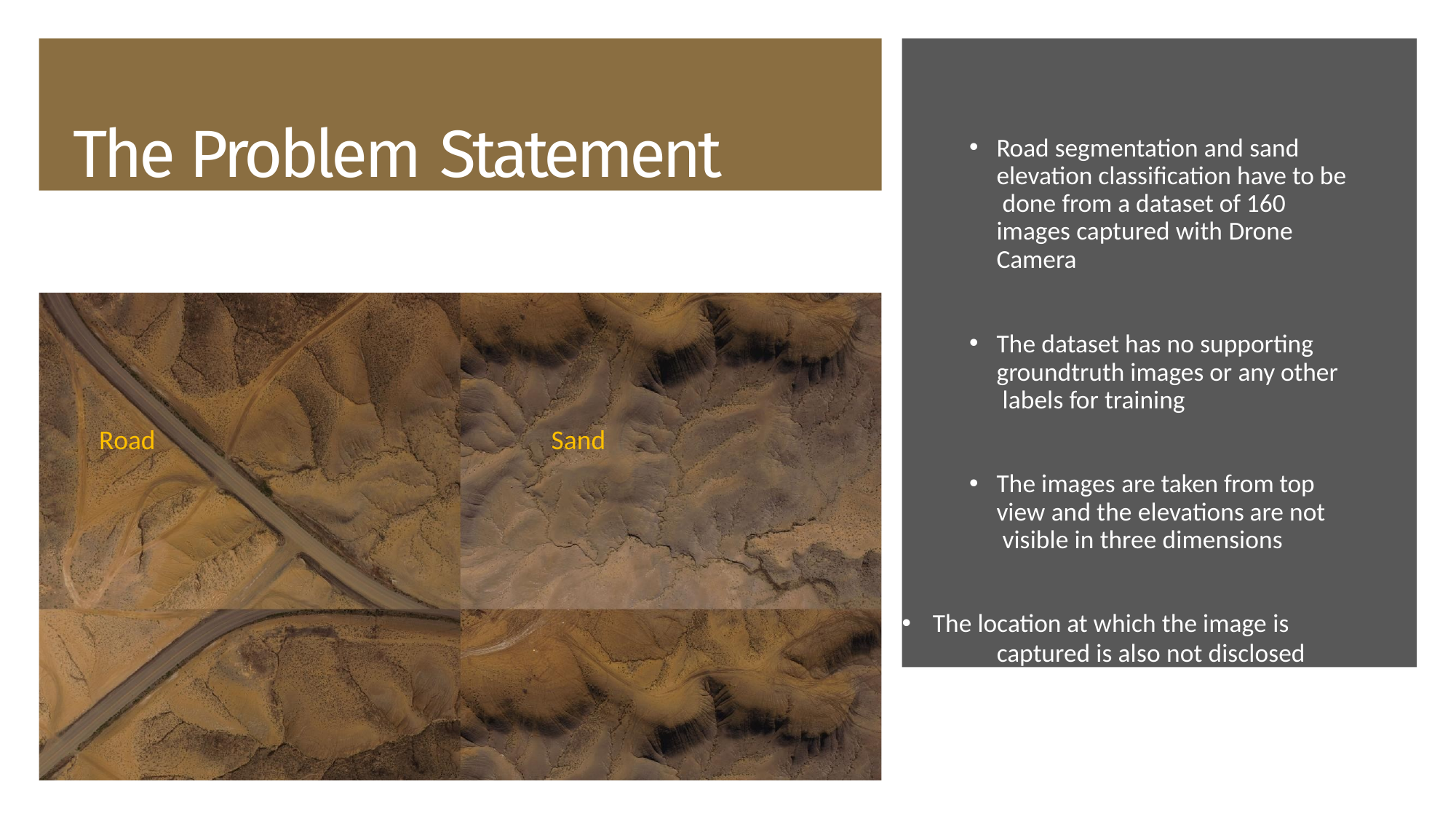

# The Problem Statement

Road segmentation and sand  elevation classification have to be  done from a dataset of 160  images captured with Drone  Camera

The dataset has no supporting  groundtruth images or any other  labels for training

The images are taken from top  view and the elevations are not  visible in three dimensions

The location at which the image is
captured is also not disclosed

Road
Sand